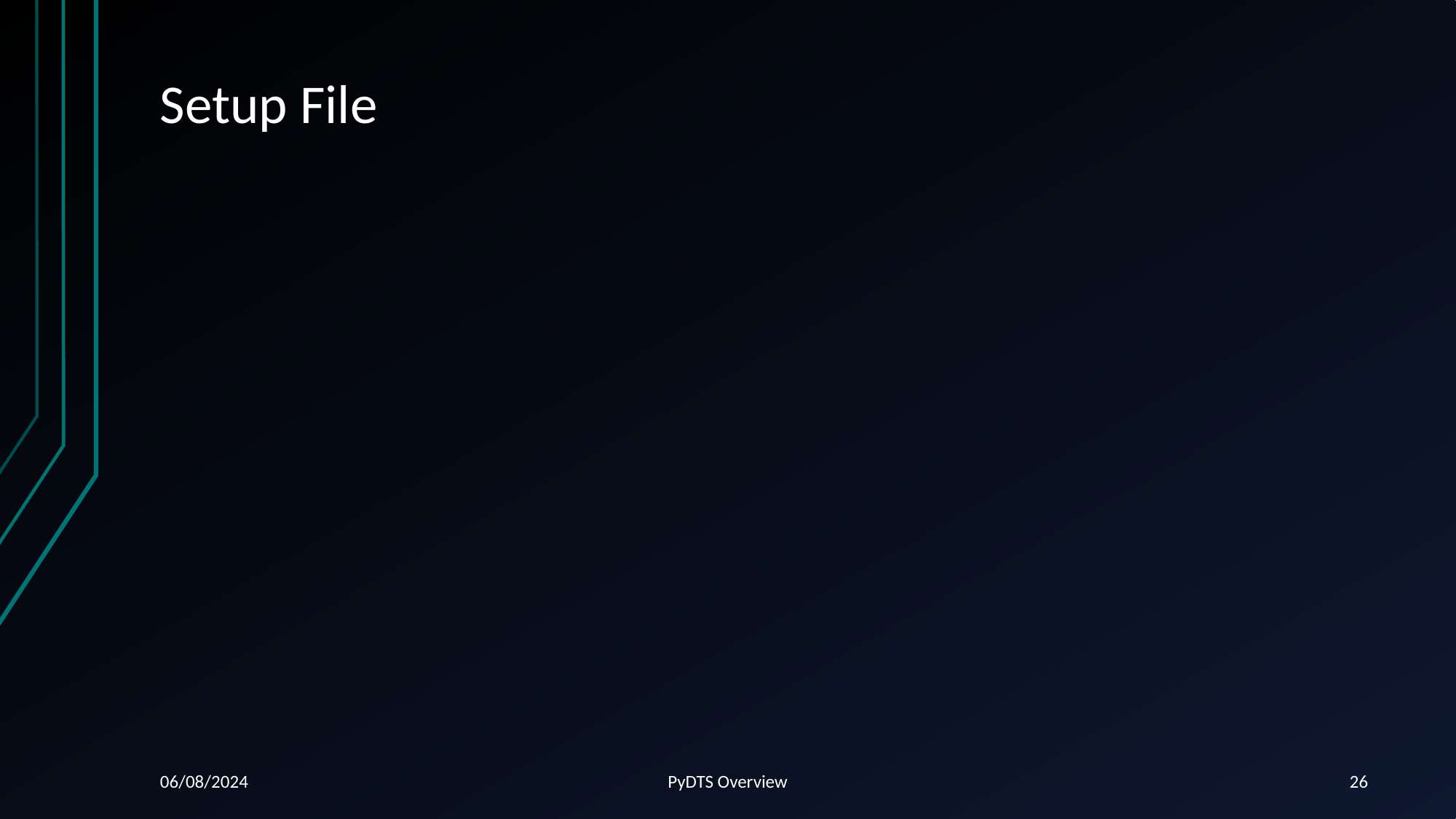

# Setup File

06/08/2024
PyDTS Overview
26